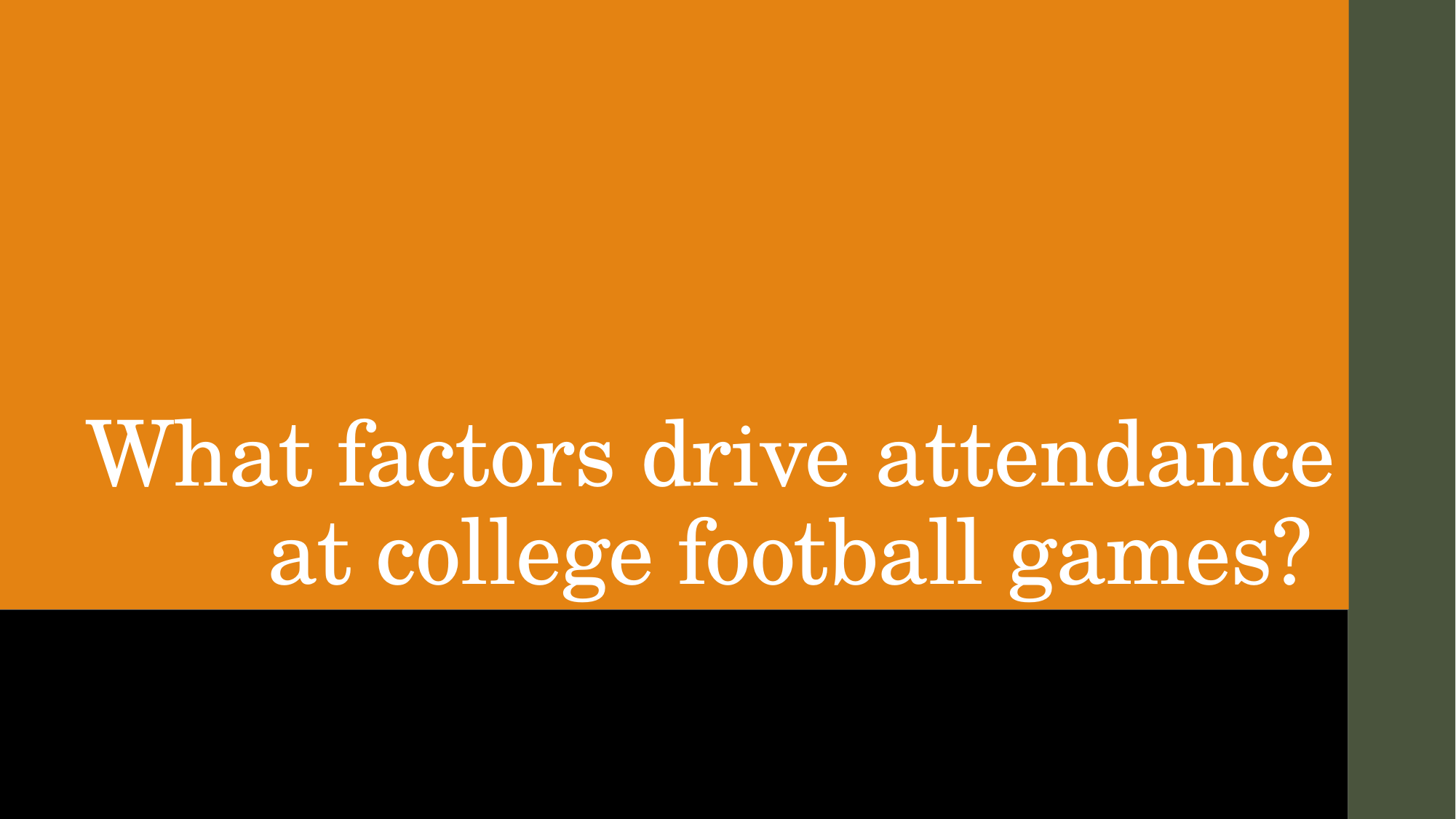

# What factors drive attendance	      at college football games?